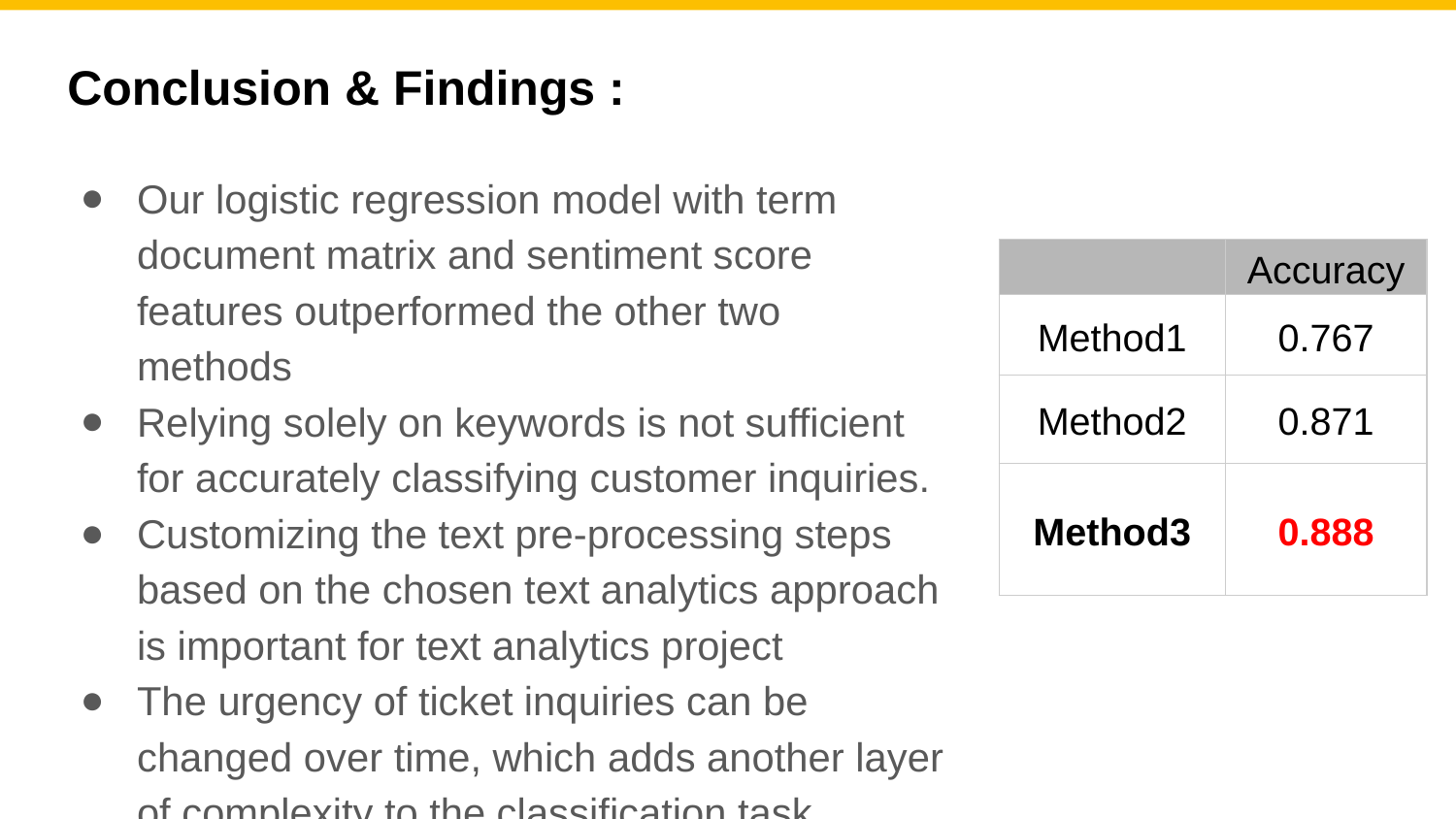

Conclusion & Findings :
Our logistic regression model with term document matrix and sentiment score features outperformed the other two methods
Relying solely on keywords is not sufficient for accurately classifying customer inquiries.
Customizing the text pre-processing steps based on the chosen text analytics approach is important for text analytics project
The urgency of ticket inquiries can be changed over time, which adds another layer of complexity to the classification task
|  | Accuracy |
| --- | --- |
| Method1 | 0.767 |
| Method2 | 0.871 |
| Method3 | 0.888 |